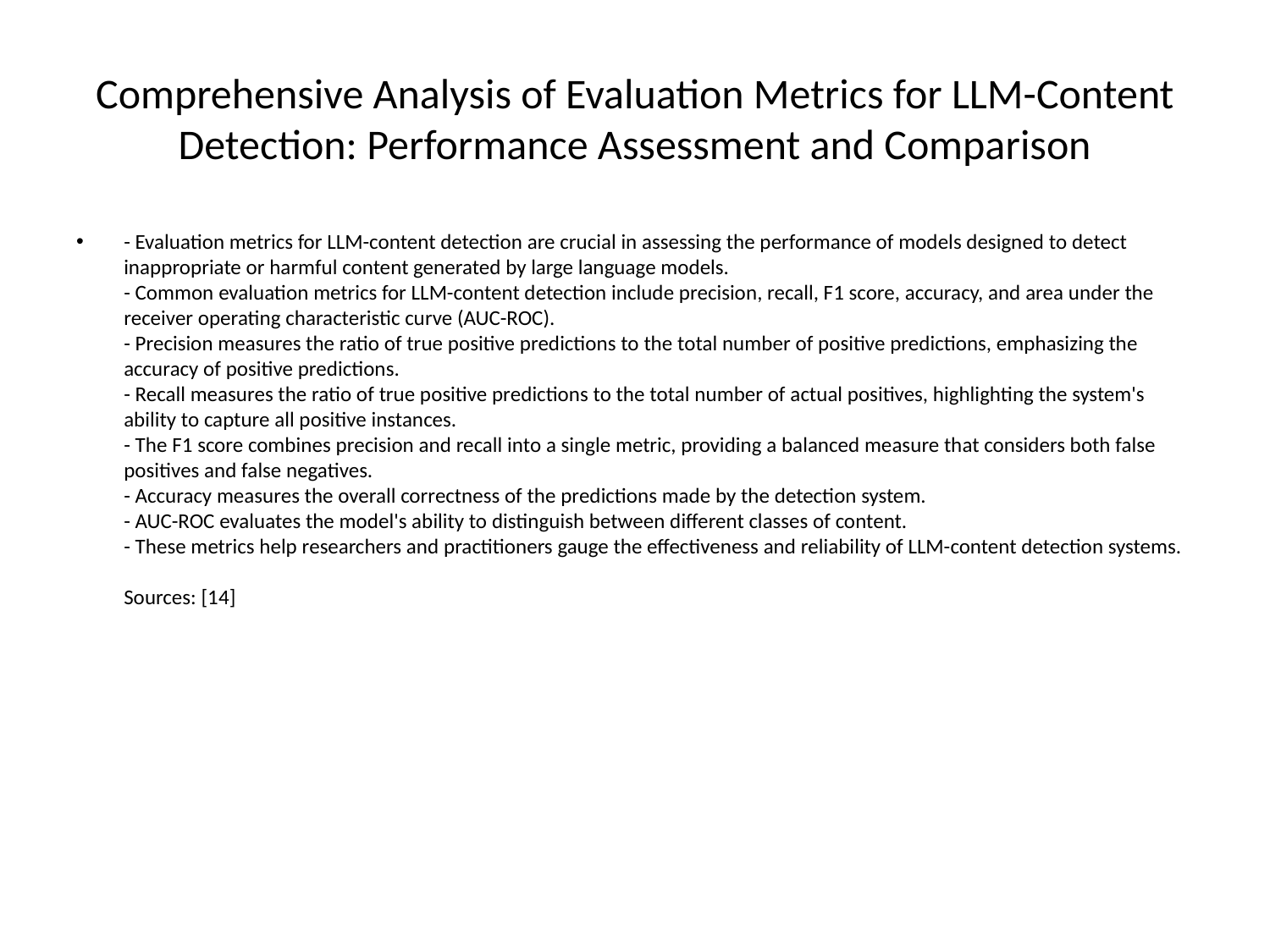

# Comprehensive Analysis of Evaluation Metrics for LLM-Content Detection: Performance Assessment and Comparison
- Evaluation metrics for LLM-content detection are crucial in assessing the performance of models designed to detect inappropriate or harmful content generated by large language models.
- Common evaluation metrics for LLM-content detection include precision, recall, F1 score, accuracy, and area under the receiver operating characteristic curve (AUC-ROC).
- Precision measures the ratio of true positive predictions to the total number of positive predictions, emphasizing the accuracy of positive predictions.
- Recall measures the ratio of true positive predictions to the total number of actual positives, highlighting the system's ability to capture all positive instances.
- The F1 score combines precision and recall into a single metric, providing a balanced measure that considers both false positives and false negatives.
- Accuracy measures the overall correctness of the predictions made by the detection system.
- AUC-ROC evaluates the model's ability to distinguish between different classes of content.
- These metrics help researchers and practitioners gauge the effectiveness and reliability of LLM-content detection systems.
Sources: [14]